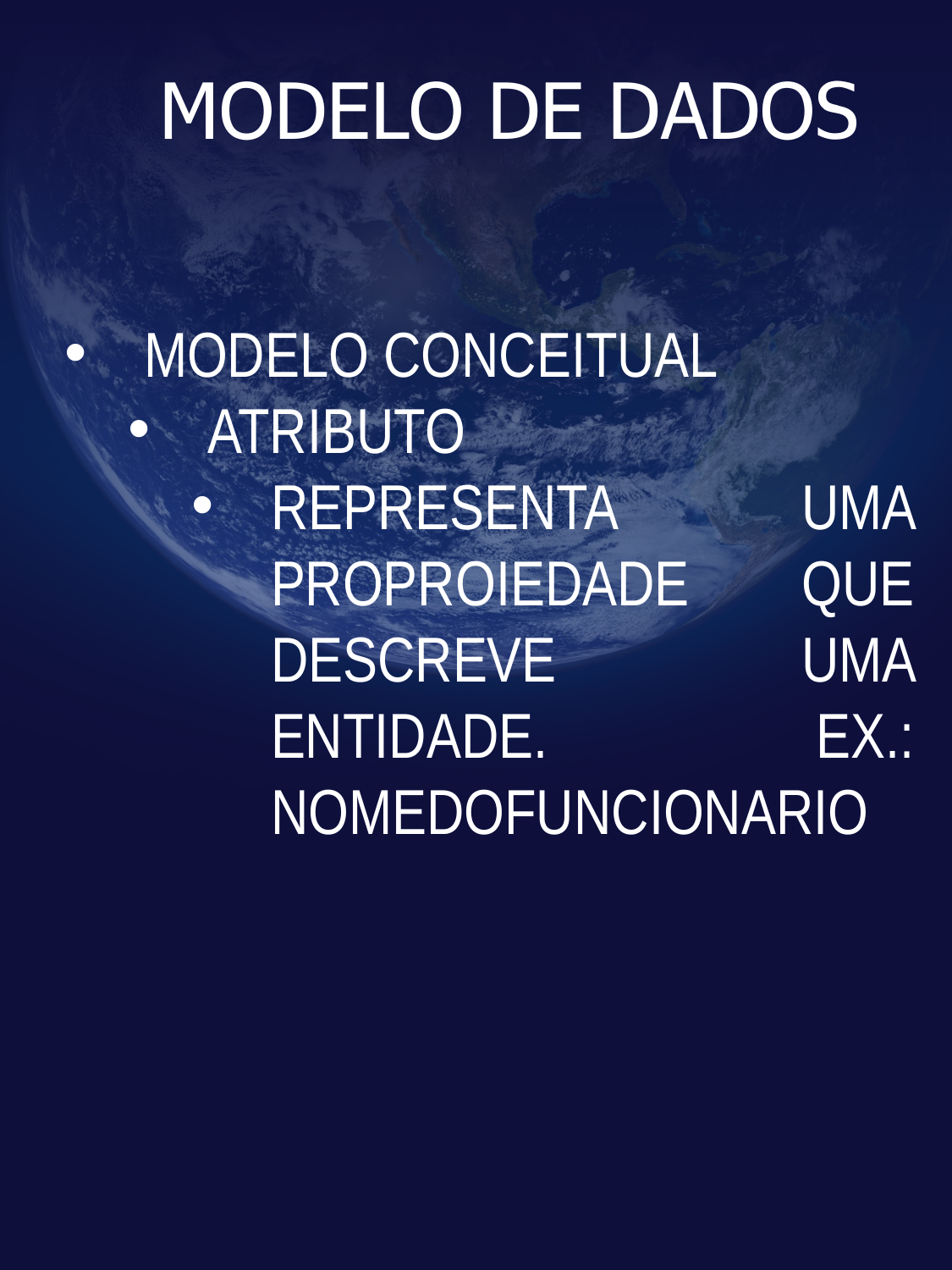

# MODELO DE DADOS
MODELO CONCEITUAL
ATRIBUTO
REPRESENTA UMA PROPROIEDADE QUE DESCREVE UMA ENTIDADE. EX.: NOMEDOFUNCIONARIO